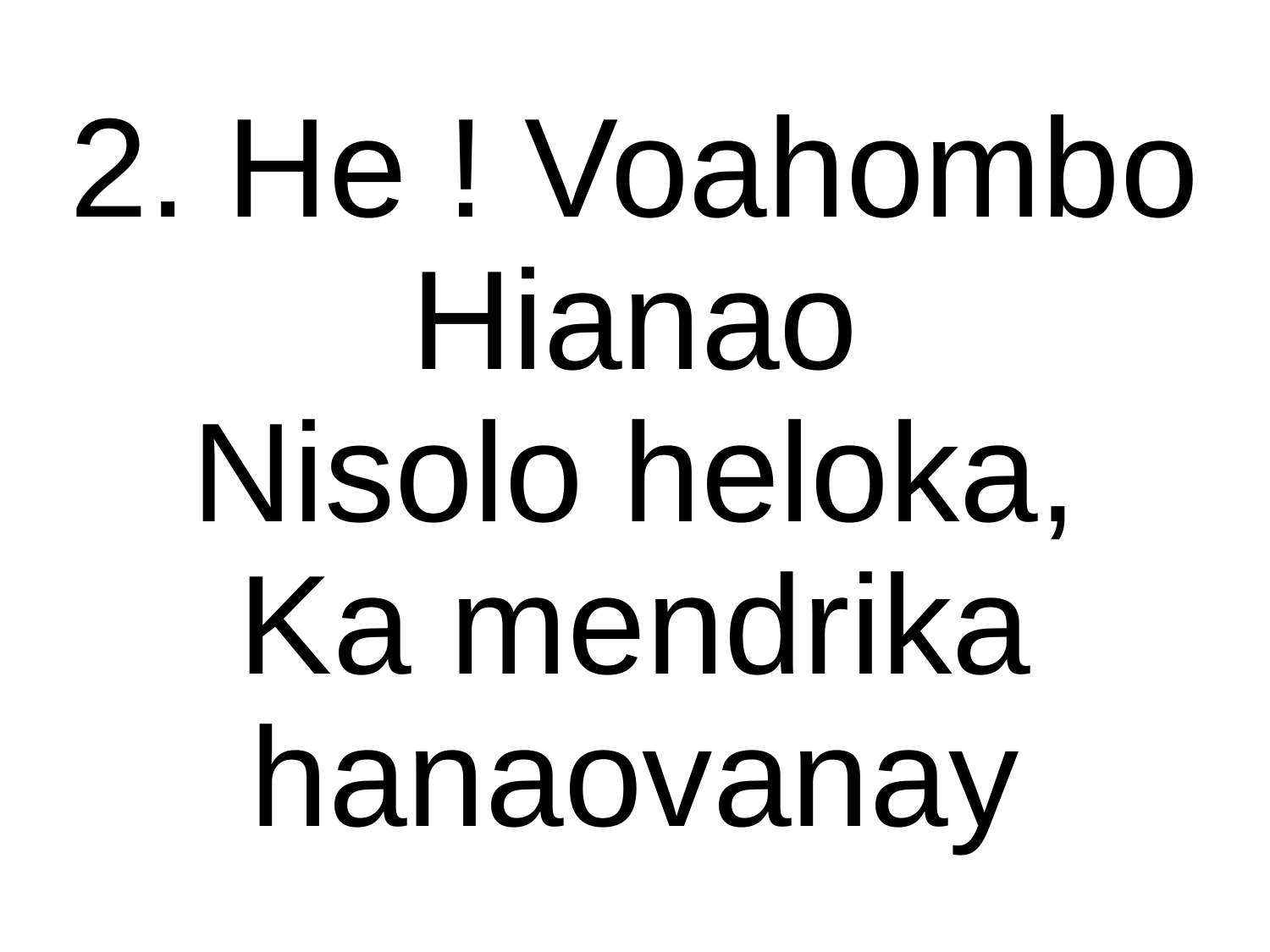

2. He ! Voahombo Hianao
Nisolo heloka,
Ka mendrika hanaovanay